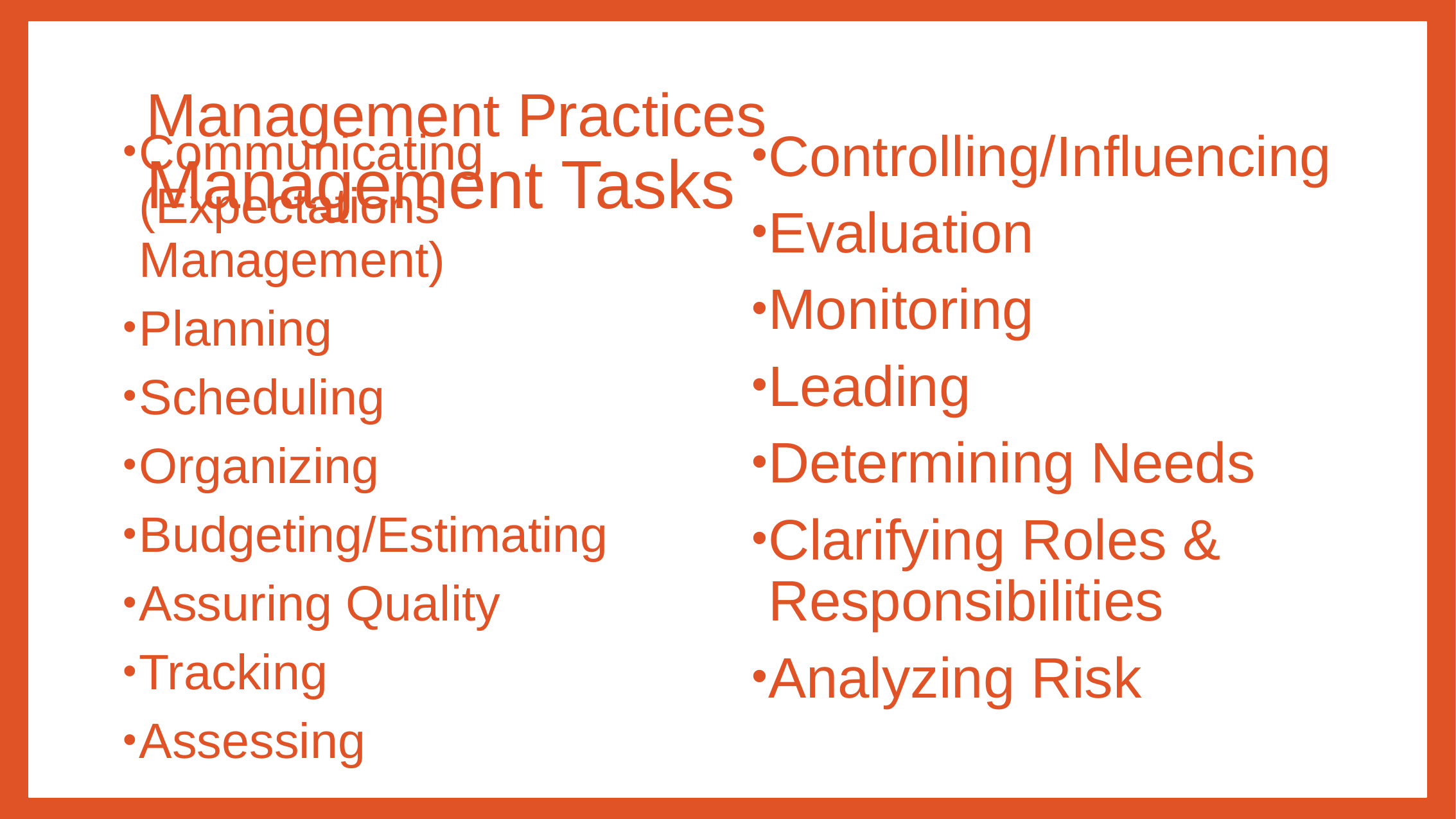

# Management Practices Management Tasks
Communicating (Expectations Management)
Planning
Scheduling
Organizing
Budgeting/Estimating
Assuring Quality
Tracking
Assessing
Controlling/Influencing
Evaluation
Monitoring
Leading
Determining Needs
Clarifying Roles & Responsibilities
Analyzing Risk